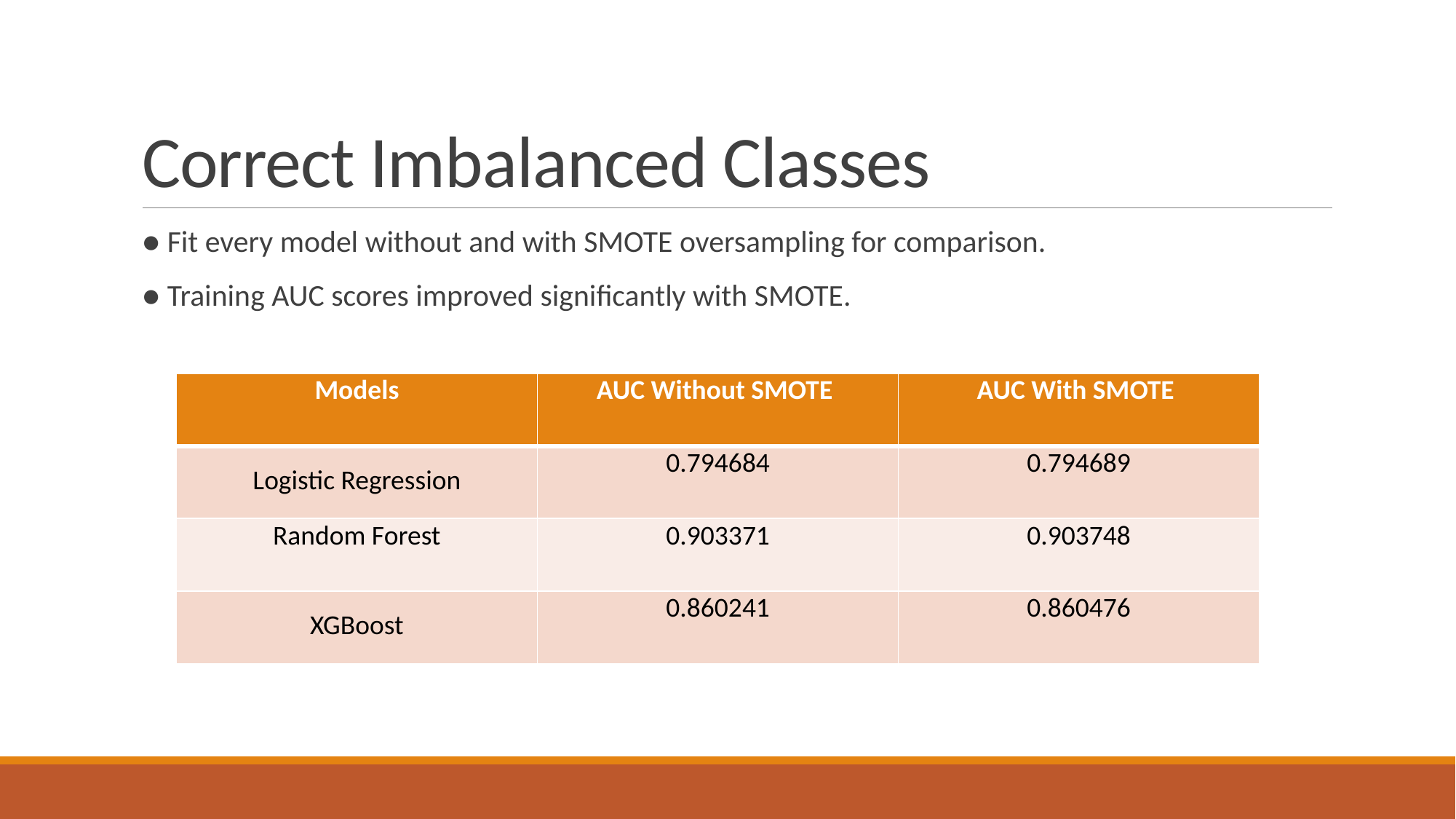

# Correct Imbalanced Classes
● Fit every model without and with SMOTE oversampling for comparison.
● Training AUC scores improved significantly with SMOTE.
| Models | AUC Without SMOTE | AUC With SMOTE |
| --- | --- | --- |
| Logistic Regression | 0.794684 | 0.794689 |
| Random Forest | 0.903371 | 0.903748 |
| XGBoost | 0.860241 | 0.860476 |